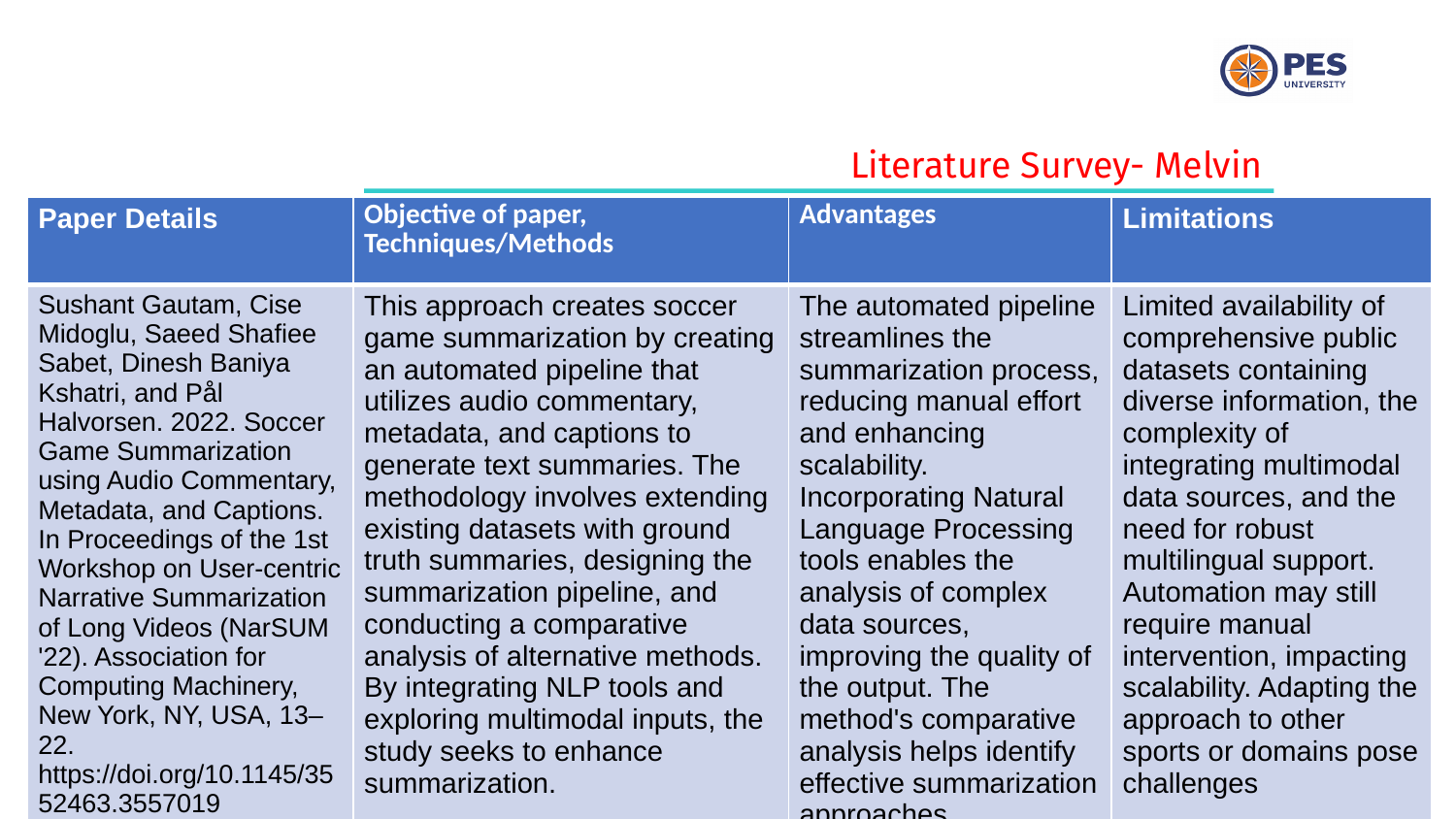

Literature Survey- Melvin

| Paper Details | Objective of paper, Techniques/Methods | Advantages | Limitations |
| --- | --- | --- | --- |
| Sushant Gautam, Cise Midoglu, Saeed Shafiee Sabet, Dinesh Baniya Kshatri, and Pål Halvorsen. 2022. Soccer Game Summarization using Audio Commentary, Metadata, and Captions. In Proceedings of the 1st Workshop on User-centric Narrative Summarization of Long Videos (NarSUM '22). Association for Computing Machinery, New York, NY, USA, 13–22. https://doi.org/10.1145/3552463.3557019 | This approach creates soccer game summarization by creating an automated pipeline that utilizes audio commentary, metadata, and captions to generate text summaries. The methodology involves extending existing datasets with ground truth summaries, designing the summarization pipeline, and conducting a comparative analysis of alternative methods. By integrating NLP tools and exploring multimodal inputs, the study seeks to enhance summarization. | The automated pipeline streamlines the summarization process, reducing manual effort and enhancing scalability. Incorporating Natural Language Processing tools enables the analysis of complex data sources, improving the quality of the output. The method's comparative analysis helps identify effective summarization approaches. | Limited availability of comprehensive public datasets containing diverse information, the complexity of integrating multimodal data sources, and the need for robust multilingual support. Automation may still require manual intervention, impacting scalability. Adapting the approach to other sports or domains pose challenges |